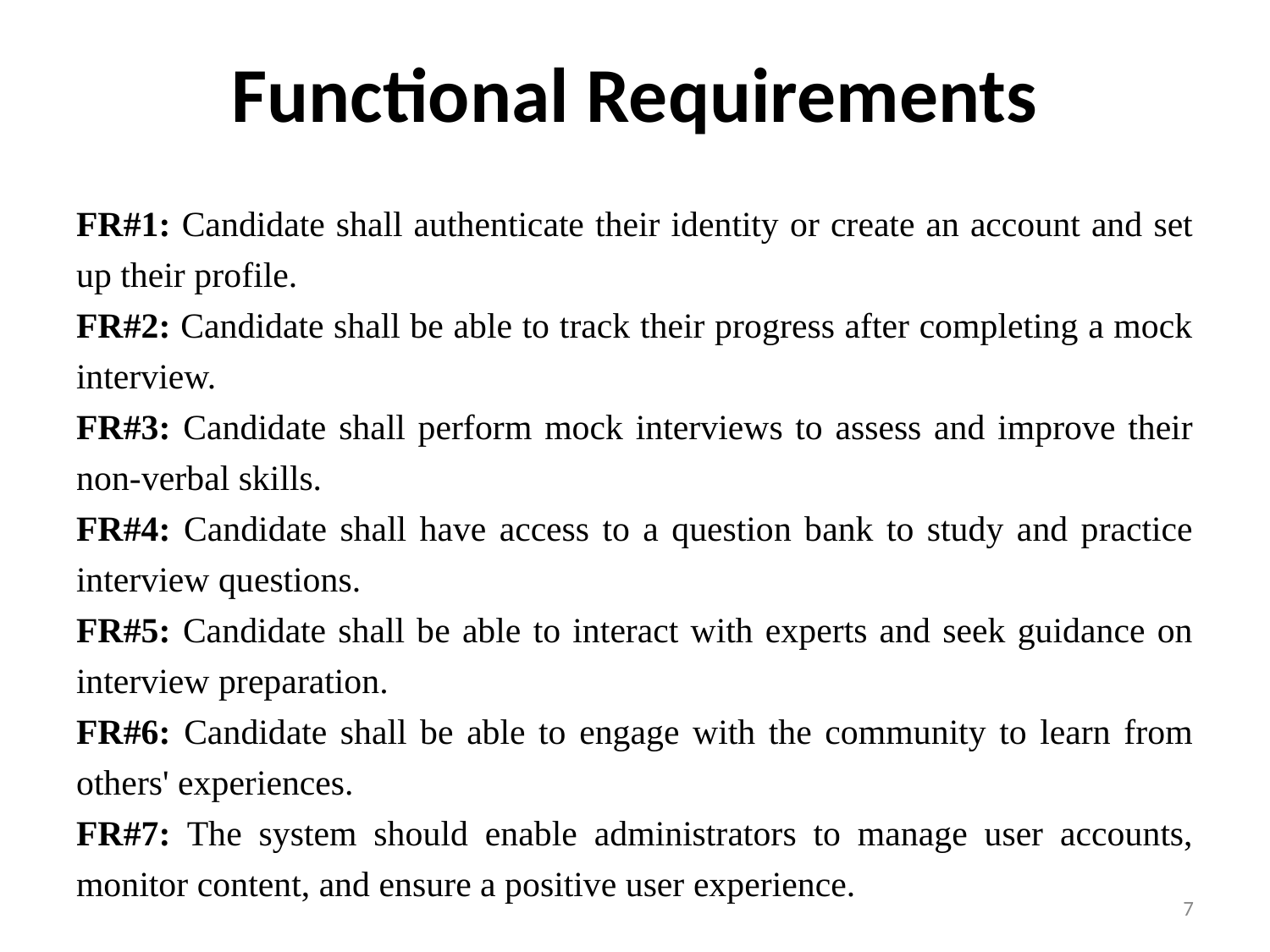

# Functional Requirements
FR#1: Candidate shall authenticate their identity or create an account and set up their profile.
FR#2: Candidate shall be able to track their progress after completing a mock interview.
FR#3: Candidate shall perform mock interviews to assess and improve their non-verbal skills.
FR#4: Candidate shall have access to a question bank to study and practice interview questions.
FR#5: Candidate shall be able to interact with experts and seek guidance on interview preparation.
FR#6: Candidate shall be able to engage with the community to learn from others' experiences.
FR#7: The system should enable administrators to manage user accounts, monitor content, and ensure a positive user experience.
7